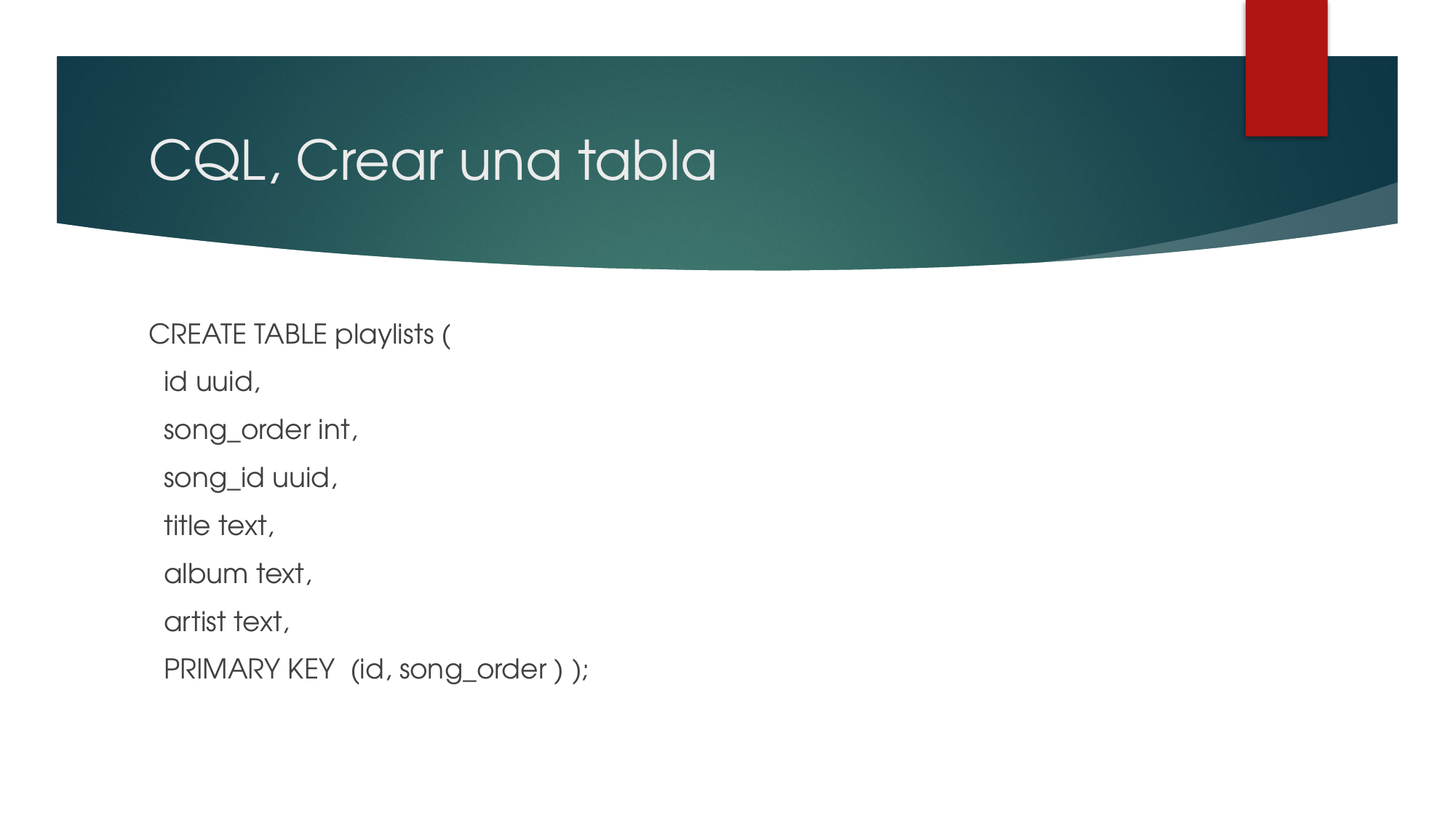

# CQL, Crear una tabla
CREATE TABLE playlists (
  id uuid,
  song_order int,
  song_id uuid,
  title text,
  album text,
  artist text,
  PRIMARY KEY  (id, song_order ) );